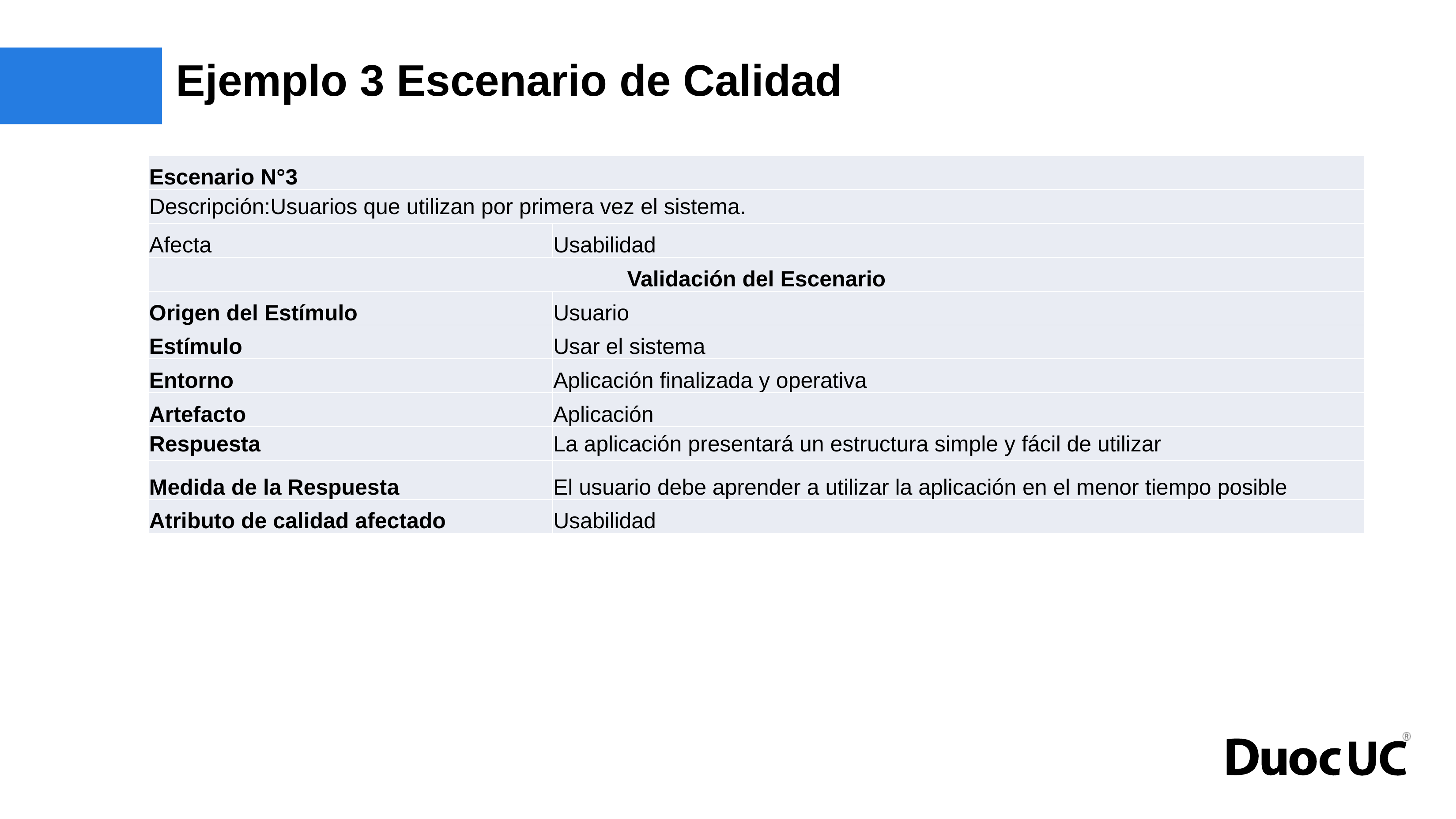

# Ejemplo 3 Escenario de Calidad
| Escenario N°3 |  |
| --- | --- |
| Descripción:Usuarios que utilizan por primera vez el sistema. |  |
| Afecta | Usabilidad |
| Validación del Escenario |  |
| Origen del Estímulo | Usuario |
| Estímulo | Usar el sistema |
| Entorno | Aplicación finalizada y operativa |
| Artefacto | Aplicación |
| Respuesta | La aplicación presentará un estructura simple y fácil de utilizar |
| Medida de la Respuesta | El usuario debe aprender a utilizar la aplicación en el menor tiempo posible |
| Atributo de calidad afectado | Usabilidad |